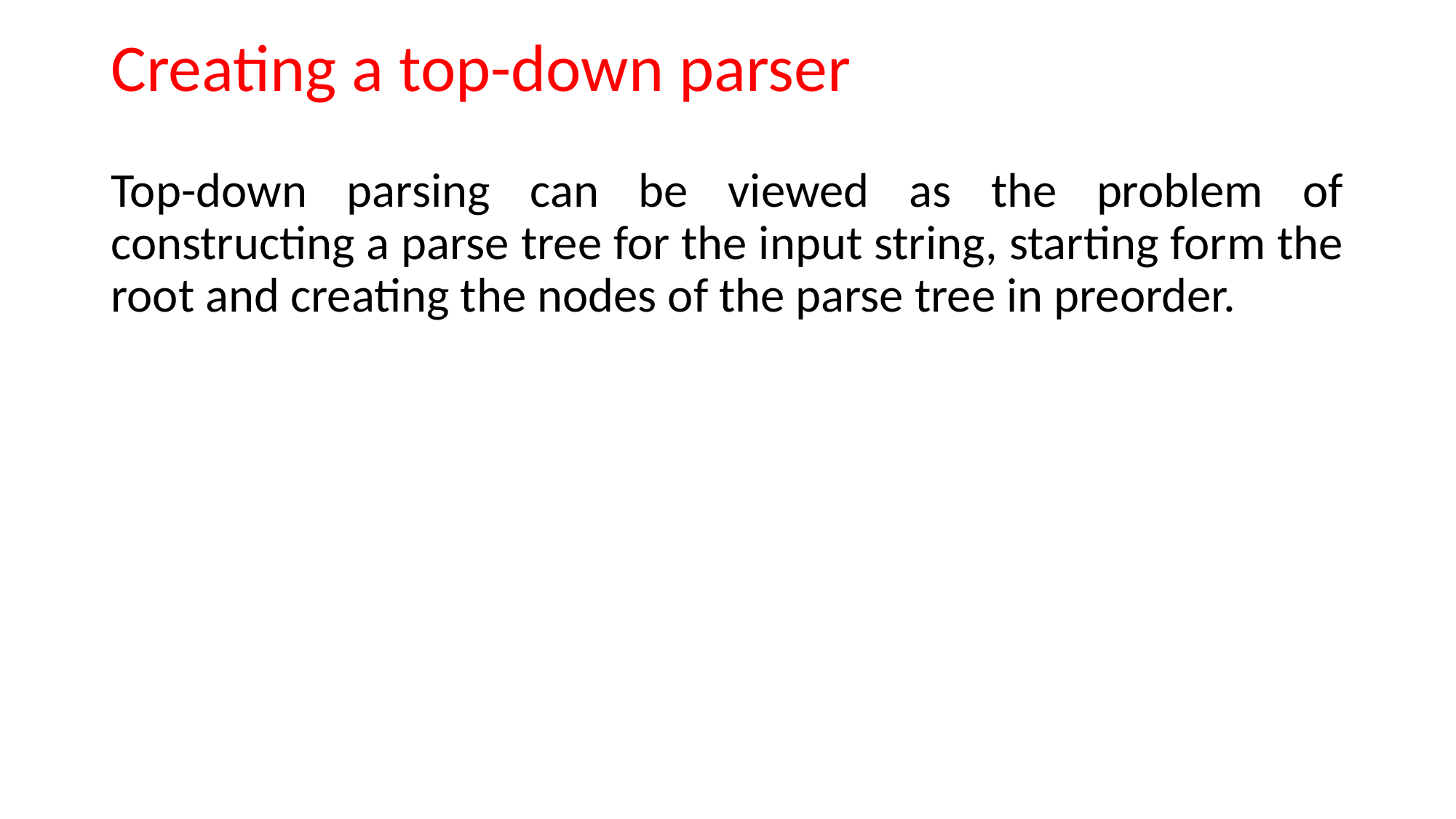

# Creating a top-down parser
Top-down parsing can be viewed as the problem of constructing a parse tree for the input string, starting form the root and creating the nodes of the parse tree in preorder.